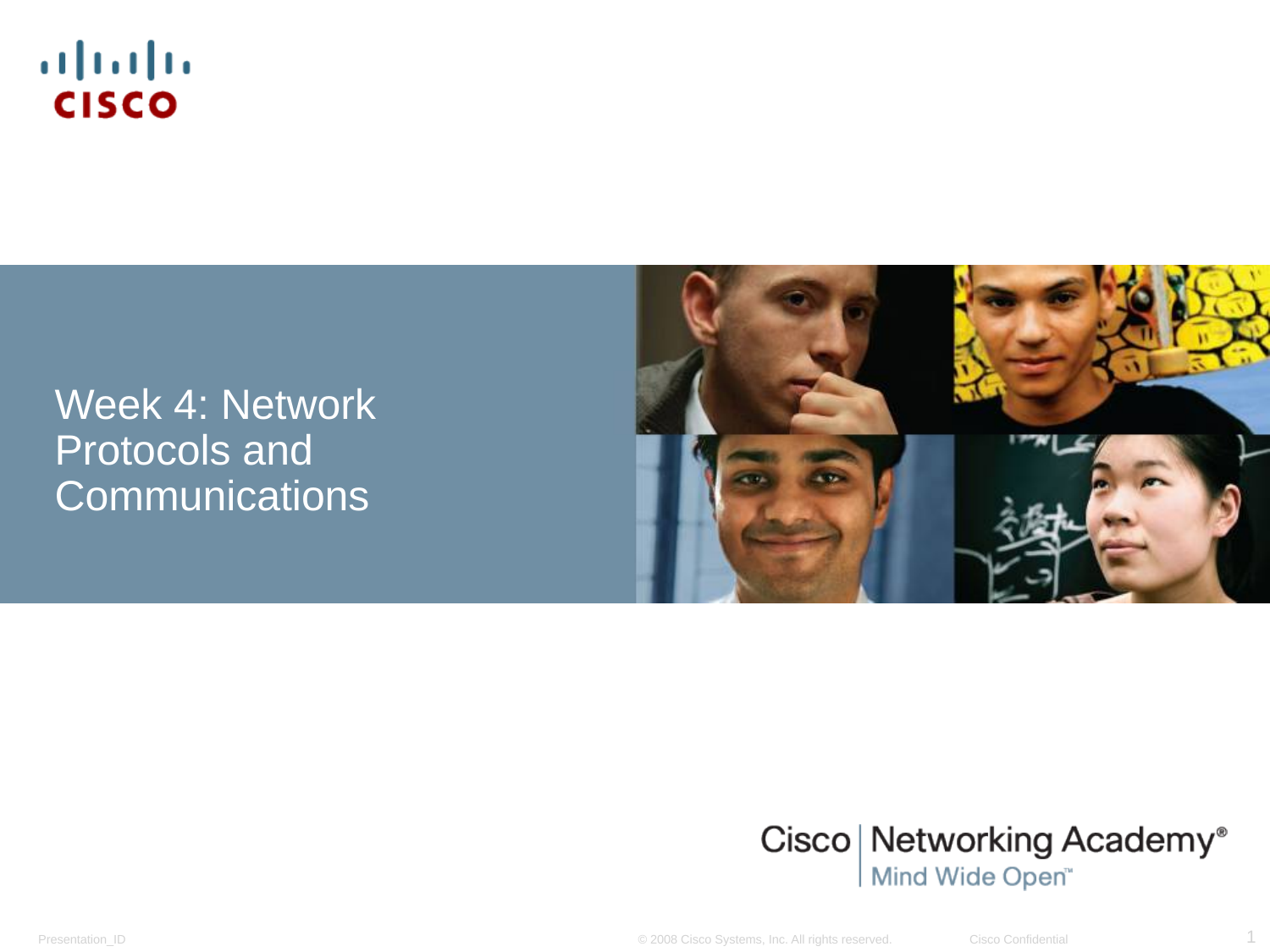

# Week 4: Network Protocols and Communications